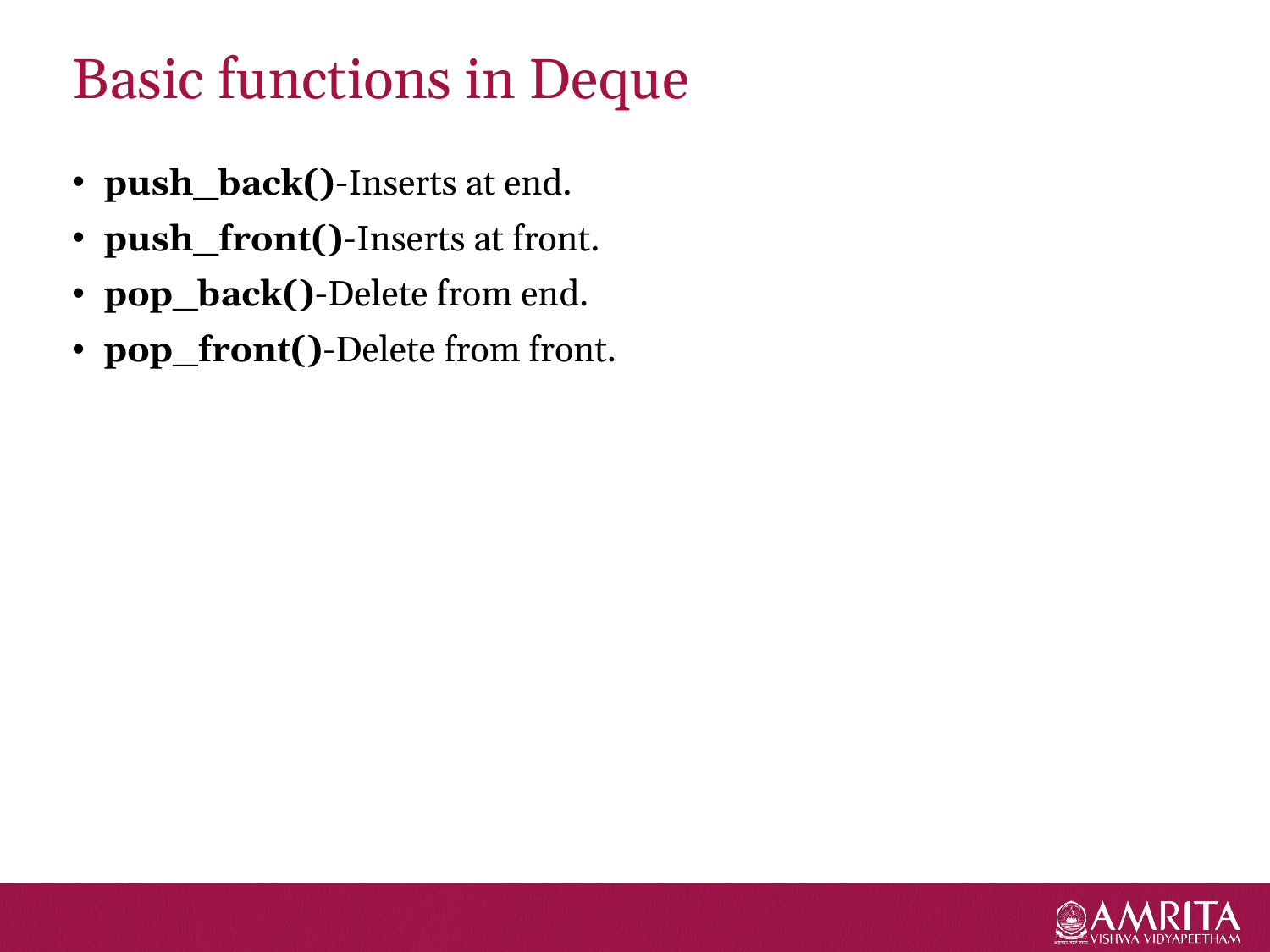

# Basic functions in Deque
push_back()-Inserts at end.
push_front()-Inserts at front.
pop_back()-Delete from end.
pop_front()-Delete from front.